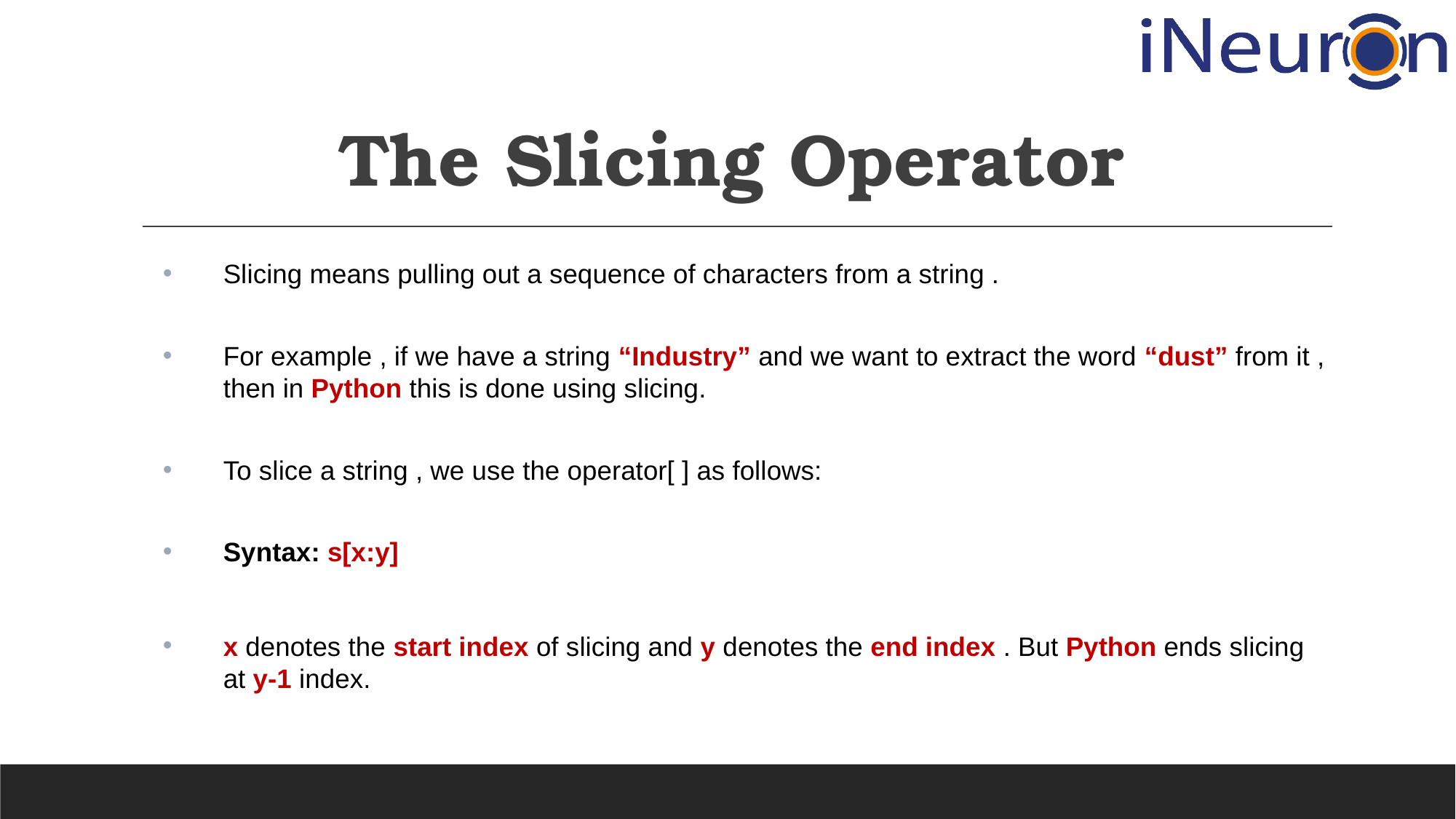

# The Slicing Operator
Slicing means pulling out a sequence of characters from a string .

For example , if we have a string “Industry” and we want to extract the word “dust” from it , then in Python this is done using slicing.

To slice a string , we use the operator[ ] as follows:

Syntax: s[x:y]

x denotes the start index of slicing and y denotes the end index . But Python ends slicing at y-1 index.